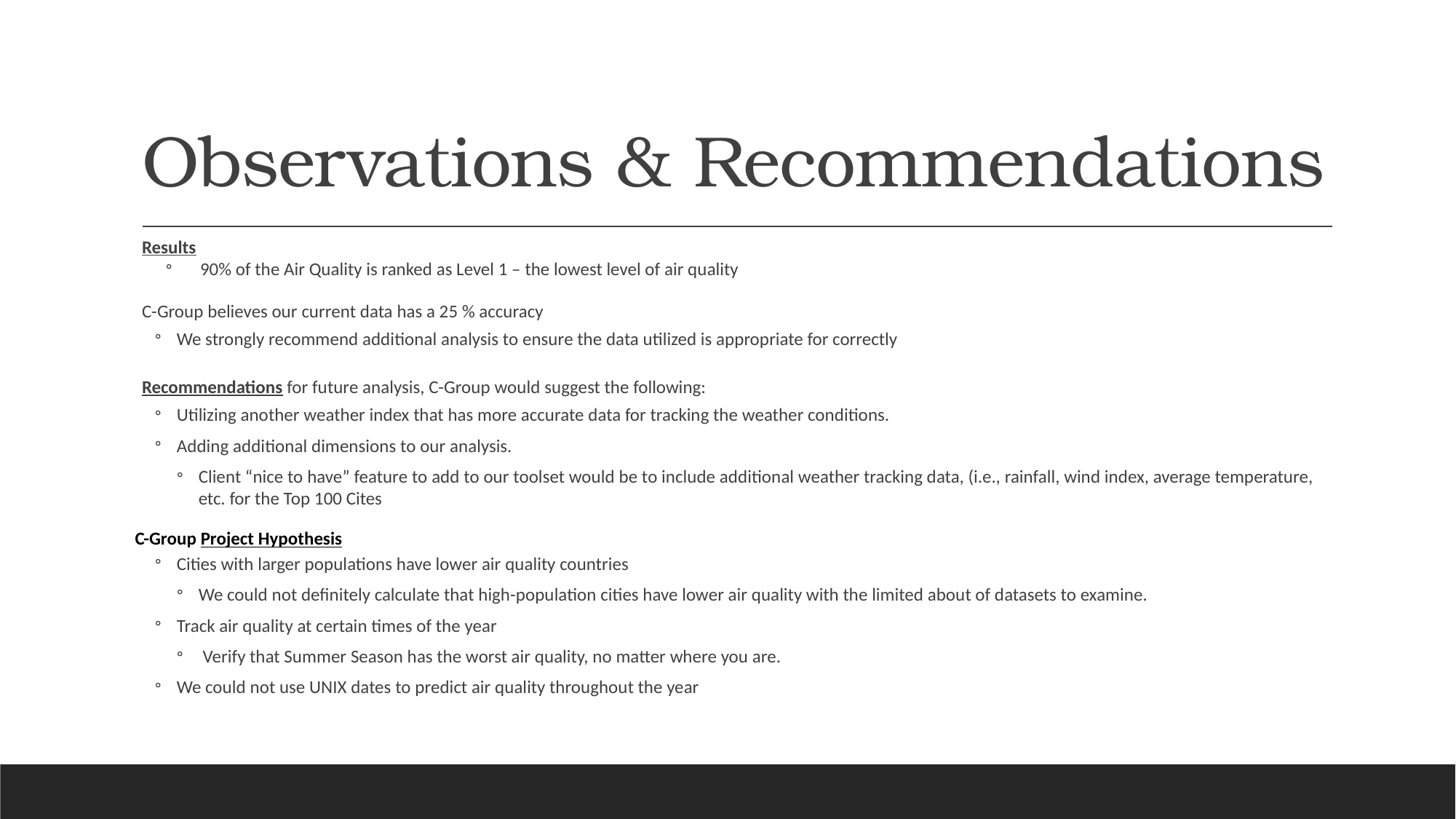

# Observations & Recommendations
Results
90% of the Air Quality is ranked as Level 1 – the lowest level of air quality
C-Group believes our current data has a 25 % accuracy
We strongly recommend additional analysis to ensure the data utilized is appropriate for correctly
Recommendations for future analysis, C-Group would suggest the following:
Utilizing another weather index that has more accurate data for tracking the weather conditions.
Adding additional dimensions to our analysis.
Client “nice to have” feature to add to our toolset would be to include additional weather tracking data, (i.e., rainfall, wind index, average temperature, etc. for the Top 100 Cites
C-Group Project Hypothesis
Cities with larger populations have lower air quality countries
We could not definitely calculate that high-population cities have lower air quality with the limited about of datasets to examine.
Track air quality at certain times of the year
 Verify that Summer Season has the worst air quality, no matter where you are.
We could not use UNIX dates to predict air quality throughout the year